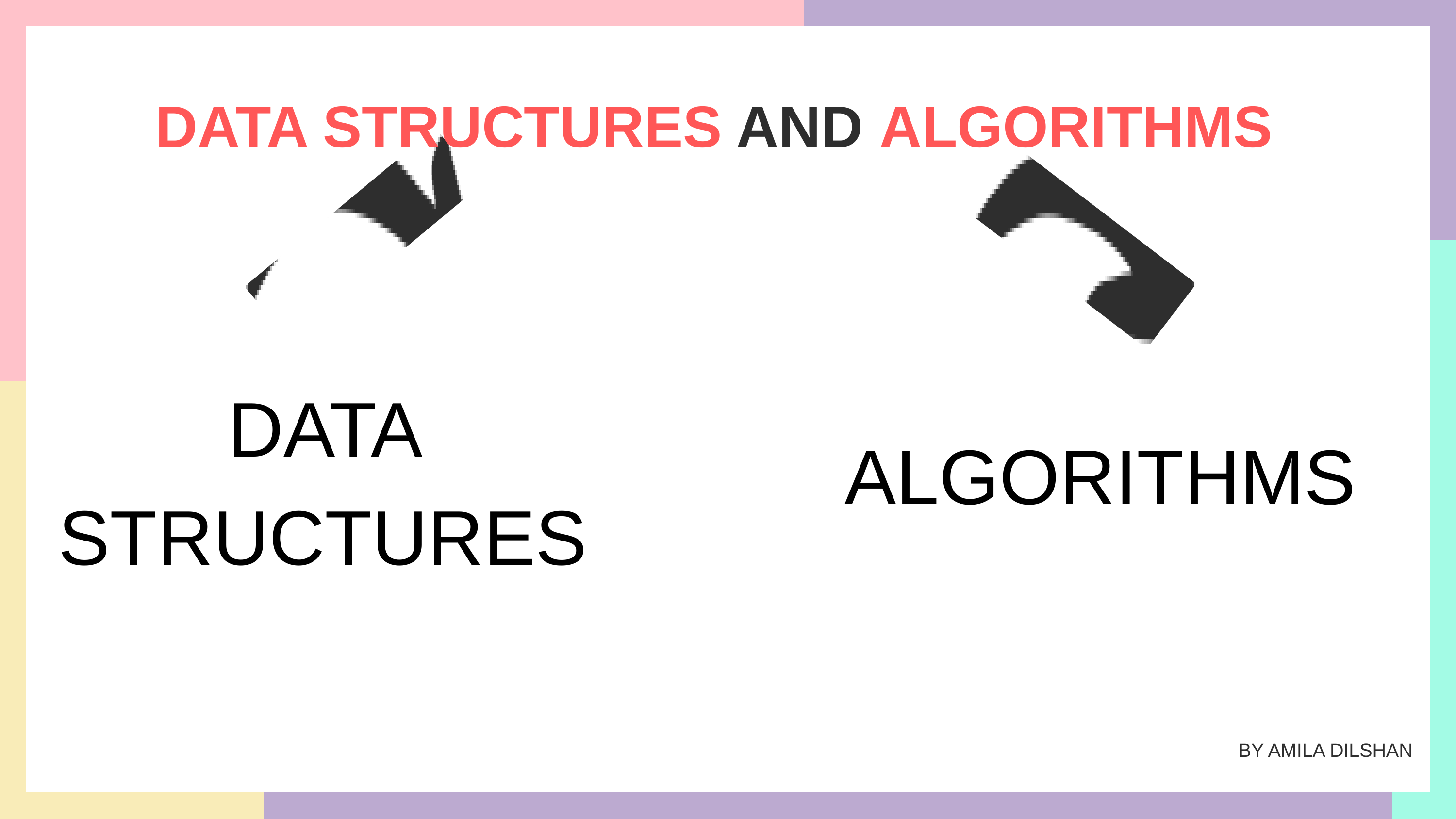

DATA STRUCTURES AND ALGORITHMS

DATA STRUCTURES

ALGORITHMS

BY AMILA DILSHAN